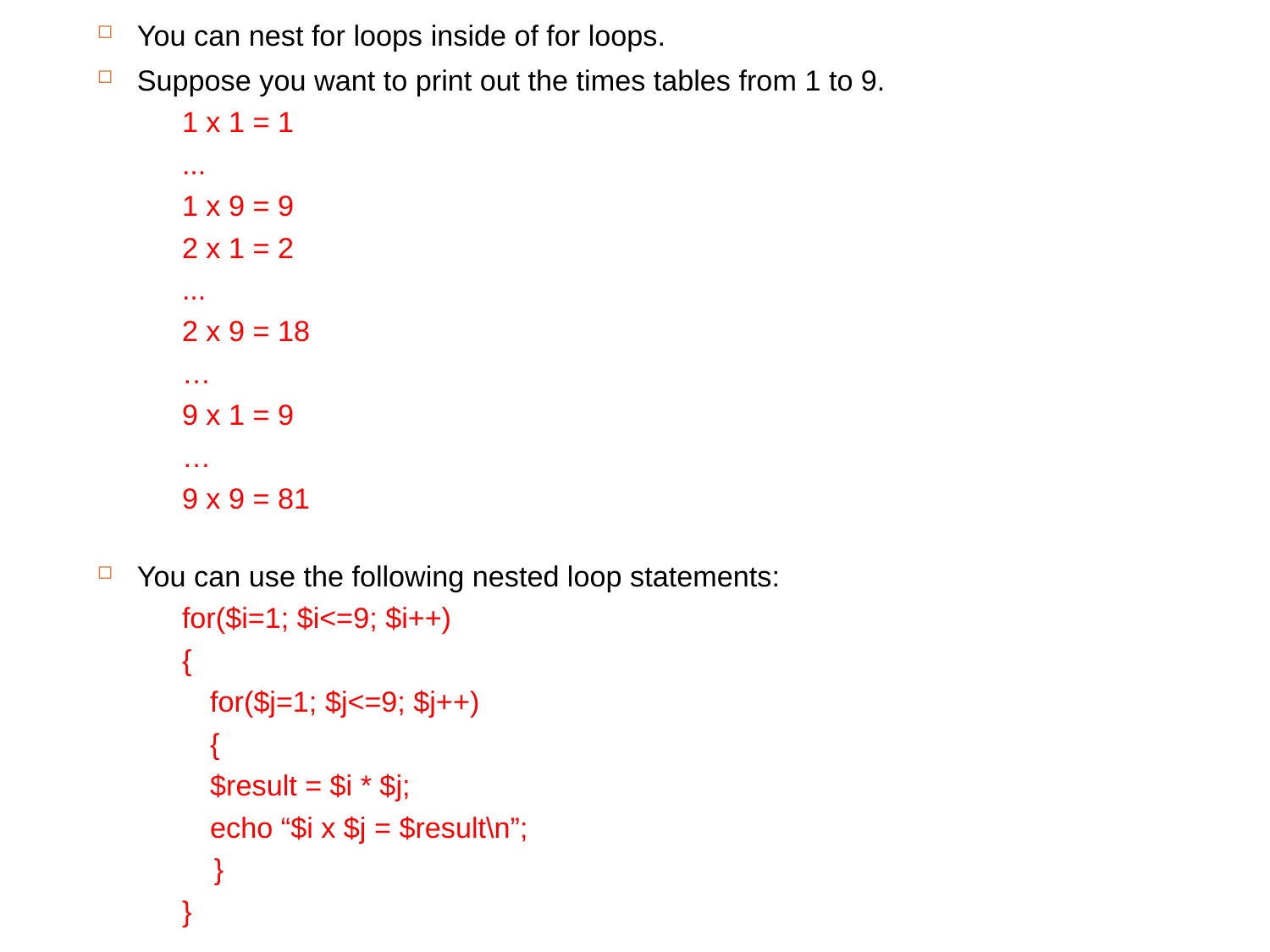

You can nest for loops inside of for loops.
Suppose you want to print out the times tables from 1 to 9.
1 x 1 = 1
...
1 x 9 = 9
2 x 1 = 2
...
2 x 9 = 18
…
9 x 1 = 9
…
9 x 9 = 81

You can use the following nested loop statements:
for($i=1; $i<=9; $i++)
{
	for($j=1; $j<=9; $j++)
	{
		$result = $i * $j;
		echo “$i x $j = $result\n”;
    }
}